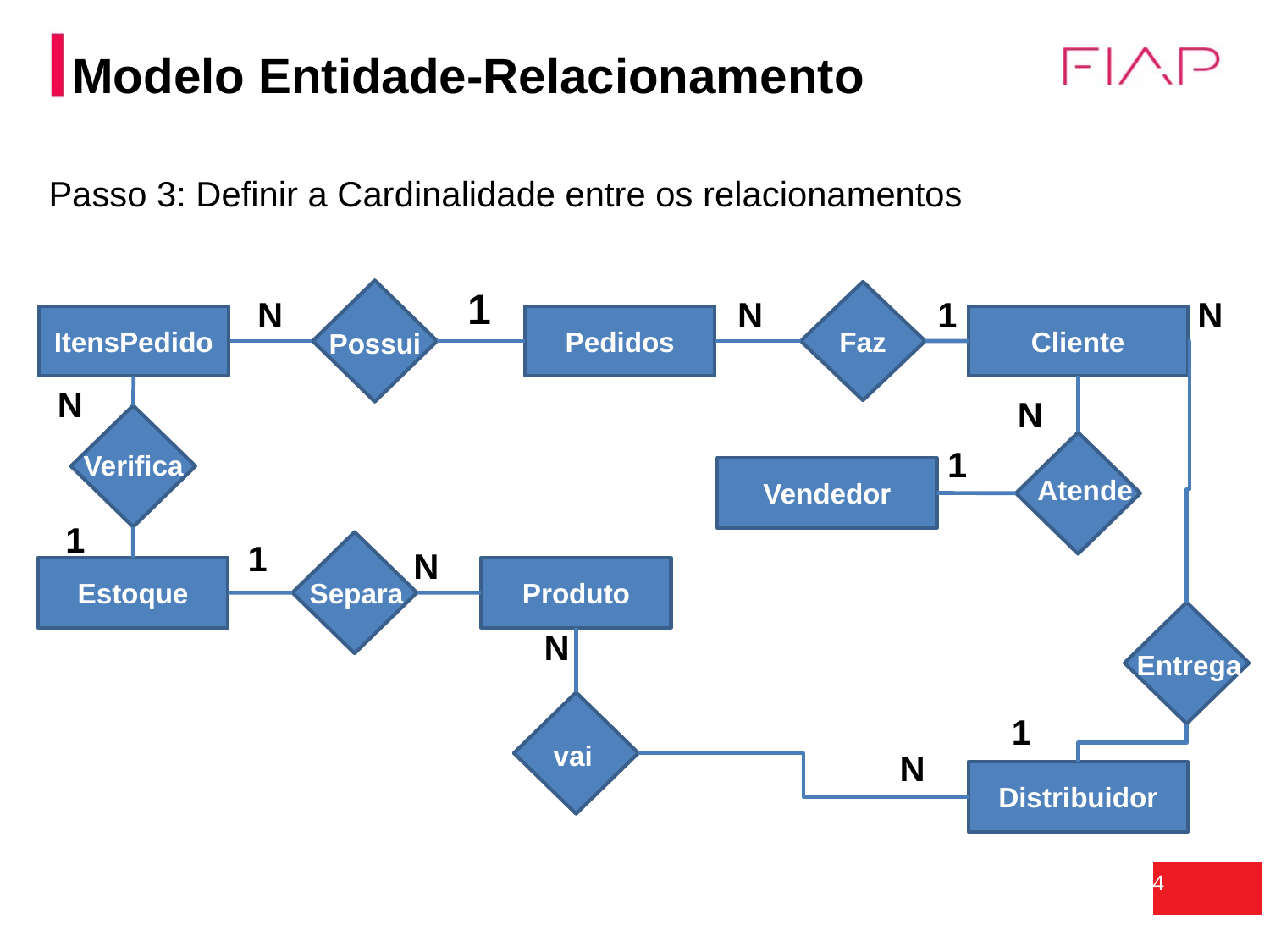

Modelo Entidade-Relacionamento
Passo 3: Definir a Cardinalidade entre os relacionamentos
1

Faz
N
N
1
N
ItensPedido
Pedidos
Cliente
Possui
N
N

1
Verifica
Vendedor
Atende
1
1

N
Estoque
Produto
Separa

N
Entrega

1
vai
N
Distribuidor